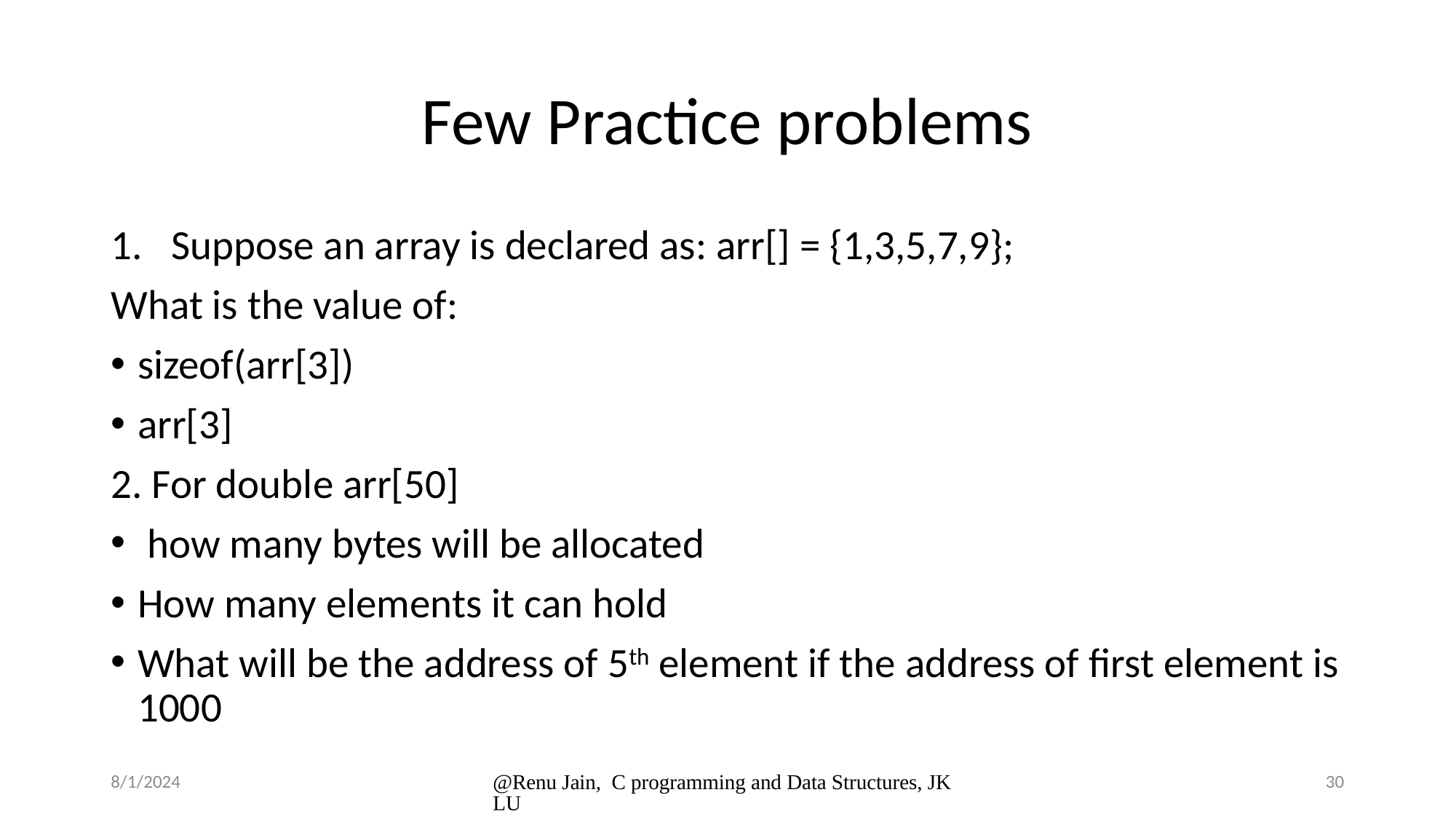

# Few Practice problems
Suppose an array is declared as: arr[] = {1,3,5,7,9};
What is the value of:
sizeof(arr[3])
arr[3]
2. For double arr[50]
 how many bytes will be allocated
How many elements it can hold
What will be the address of 5th element if the address of first element is 1000

8/1/2024
@Renu Jain,  C programming and Data Structures, JKLU
30